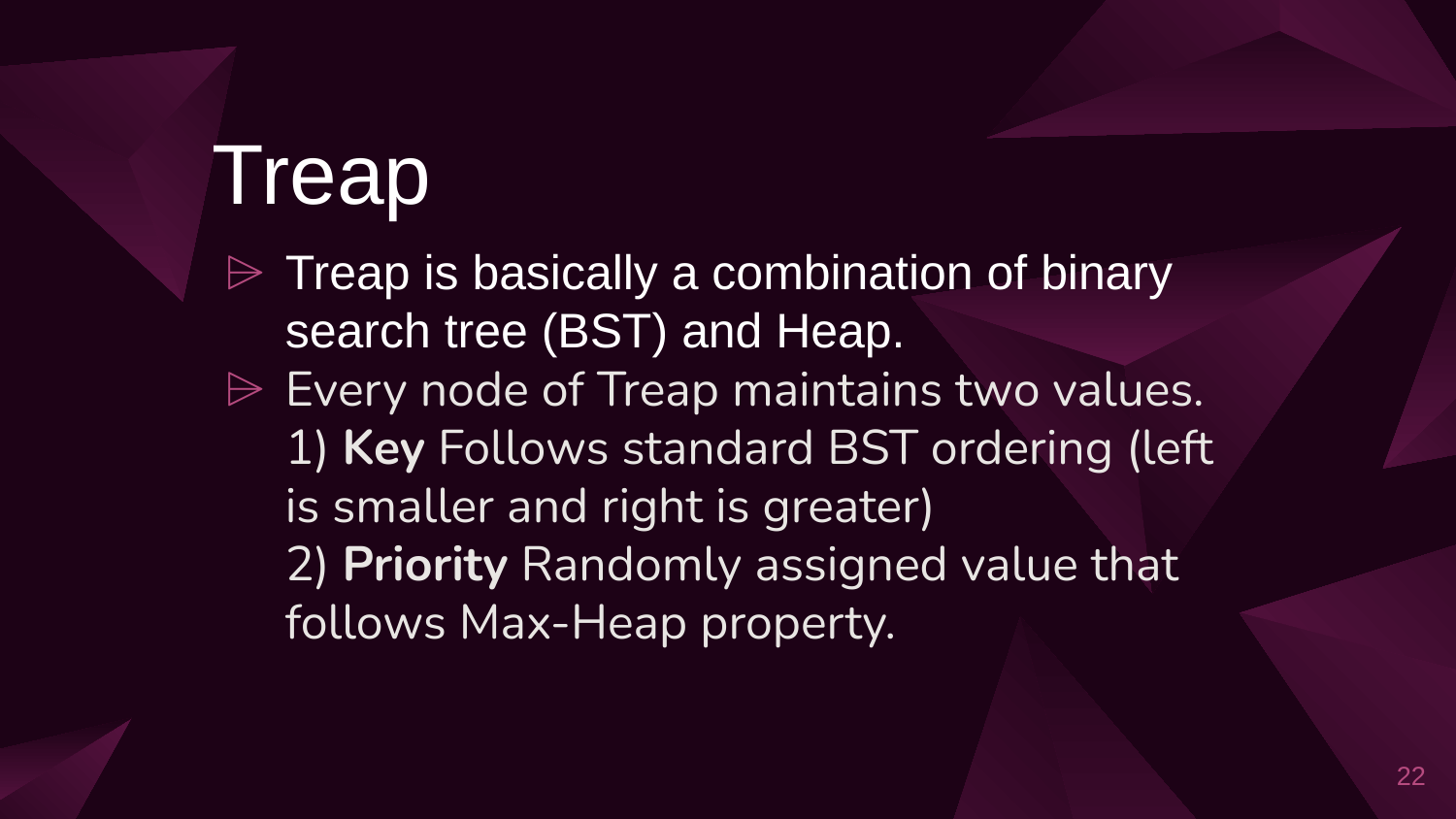

# Treap
Treap is basically a combination of binary search tree (BST) and Heap.
Every node of Treap maintains two values. 1) Key Follows standard BST ordering (left is smaller and right is greater) 2) Priority Randomly assigned value that follows Max-Heap property.

22